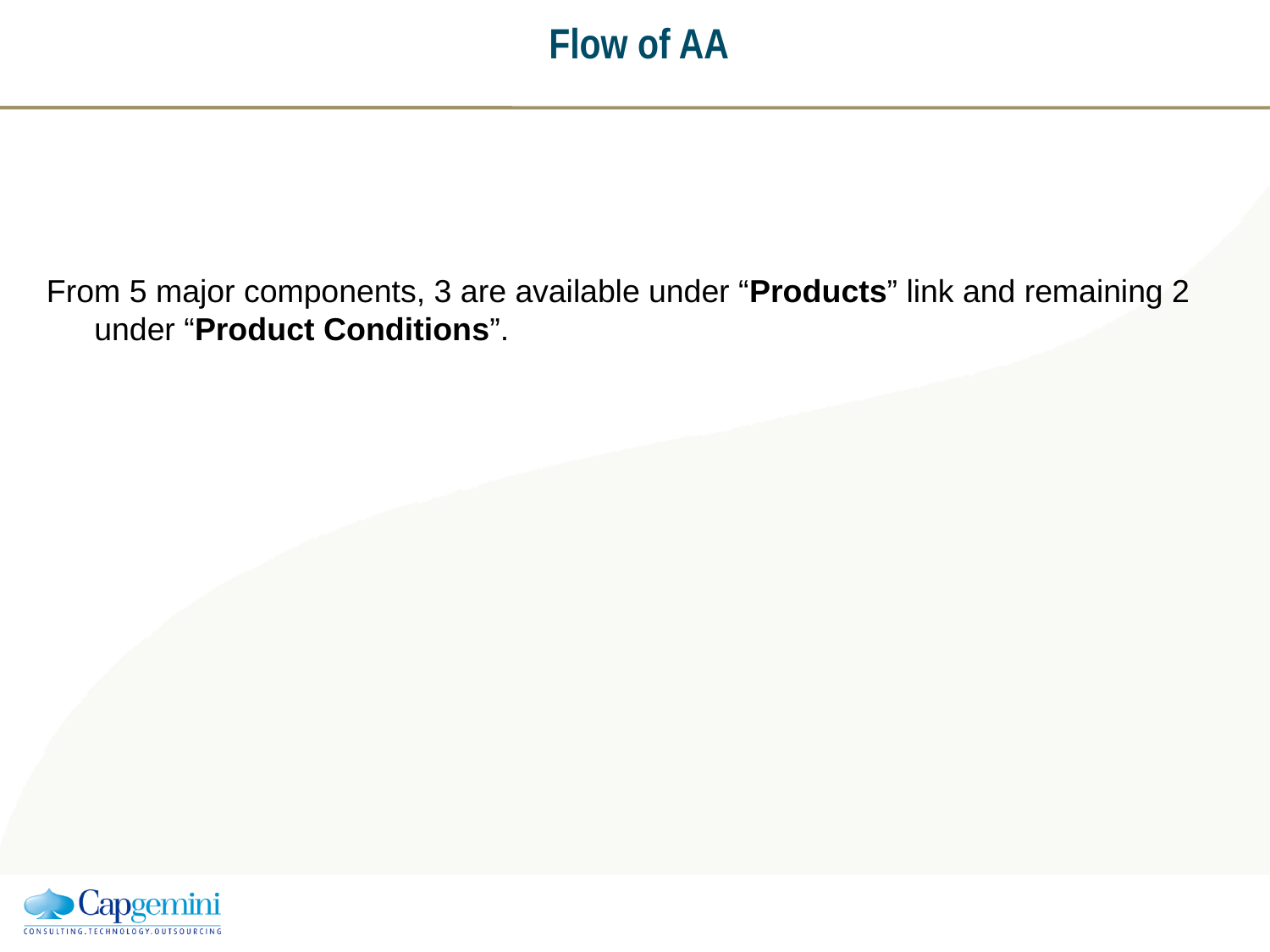

# Flow of AA

From 5 major components, 3 are available under “Products” link and remaining 2 under “Product Conditions”.